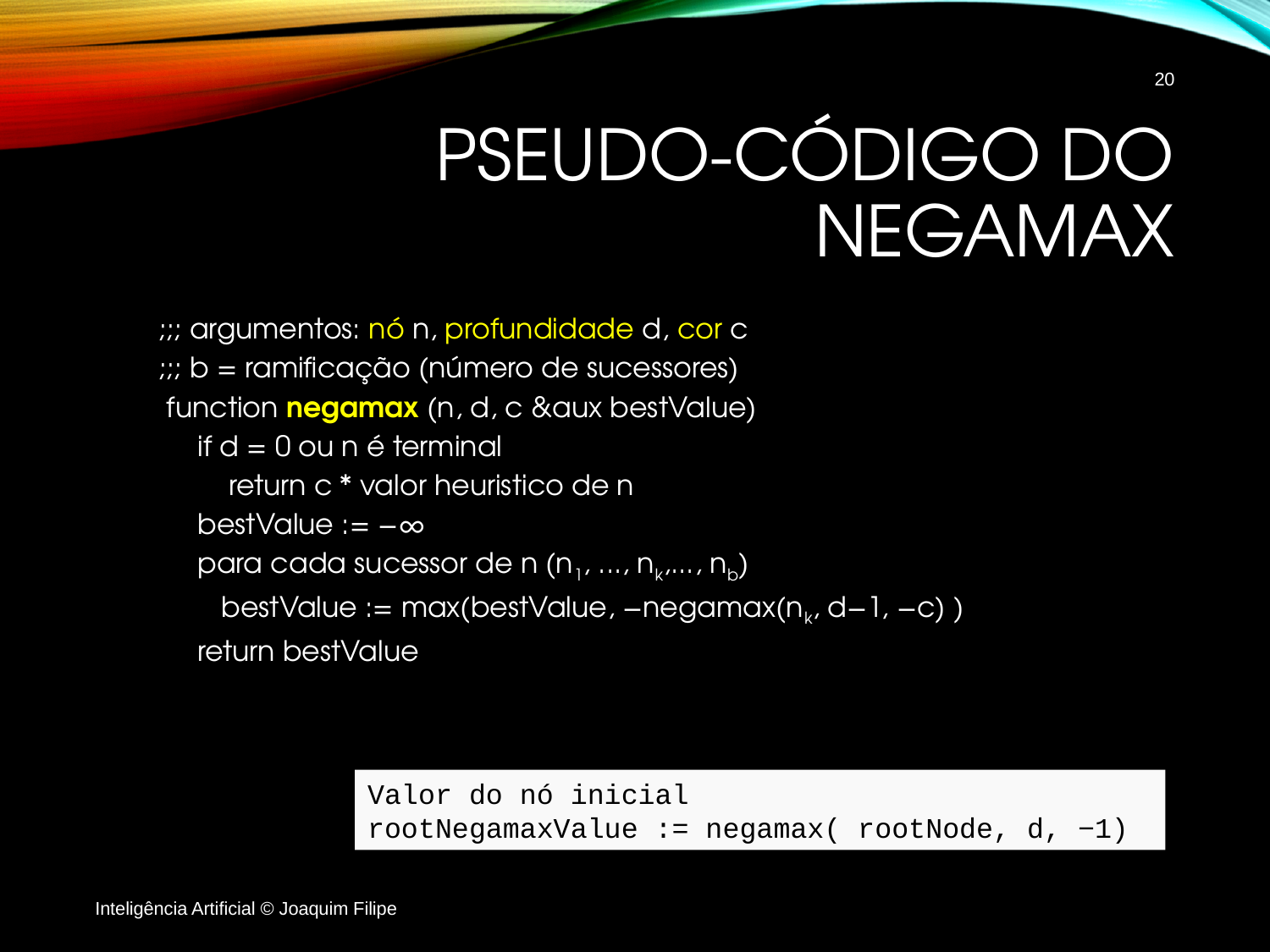

20
# Pseudo-código do negamax
;;; argumentos: nó n, profundidade d, cor c
;;; b = ramificação (número de sucessores)
 function negamax (n, d, c &aux bestValue)
     if d = 0 ou n é terminal
         return c * valor heuristico de n
     bestValue := −∞
     para cada sucessor de n (n1, ..., nk,..., nb)
        bestValue := max(bestValue, −negamax(nk, d−1, −c) )
     return bestValue

Valor do nó inicial
rootNegamaxValue := negamax( rootNode, d, −1)
Inteligência Artificial © Joaquim Filipe